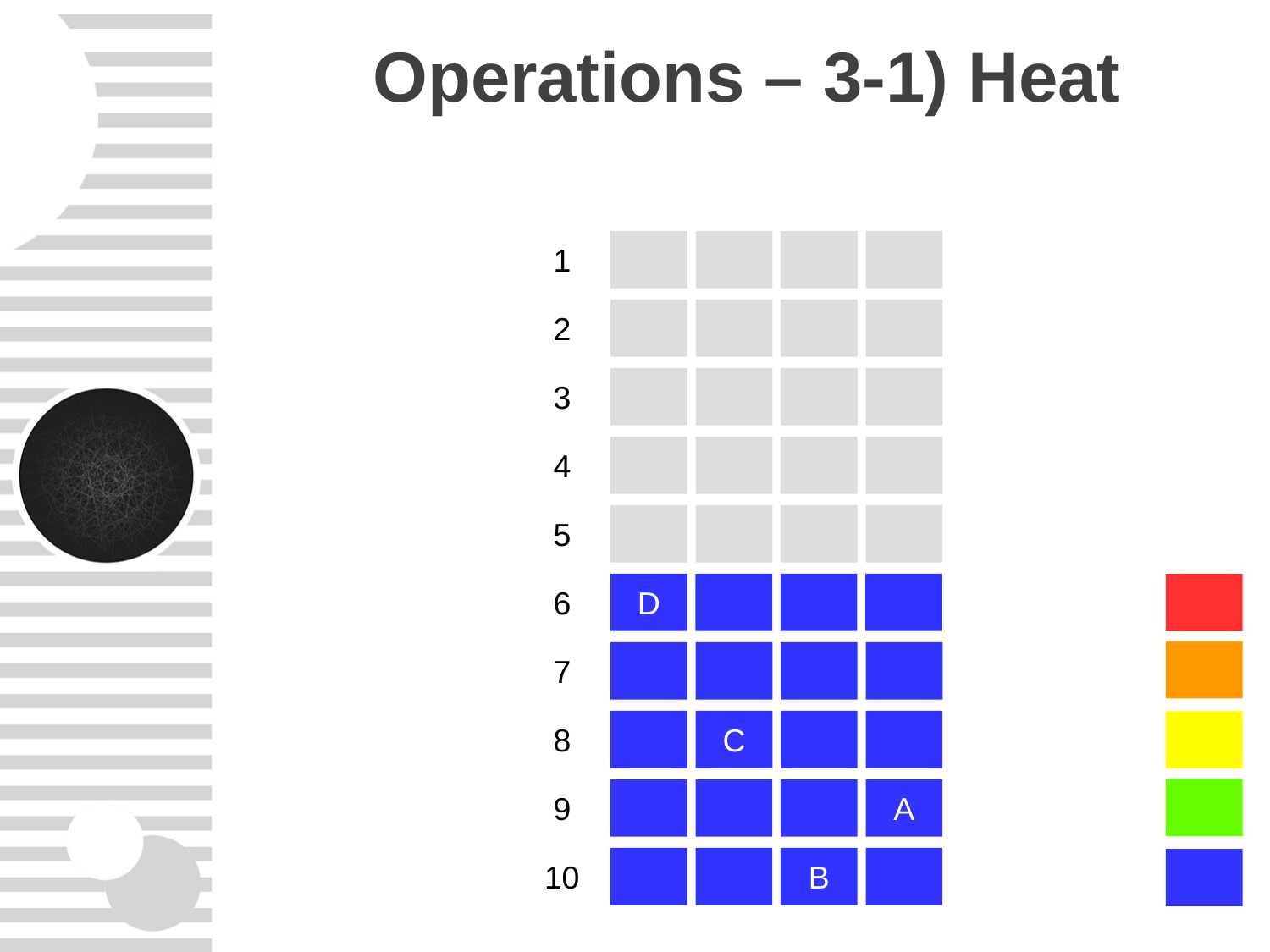

Operations – 3-1) Heat

1

2

3

4

5

6
D

Red

Orange2
7

8

C

Yellow 2

Yellow Green 3
9

A
10

B

Blue 2